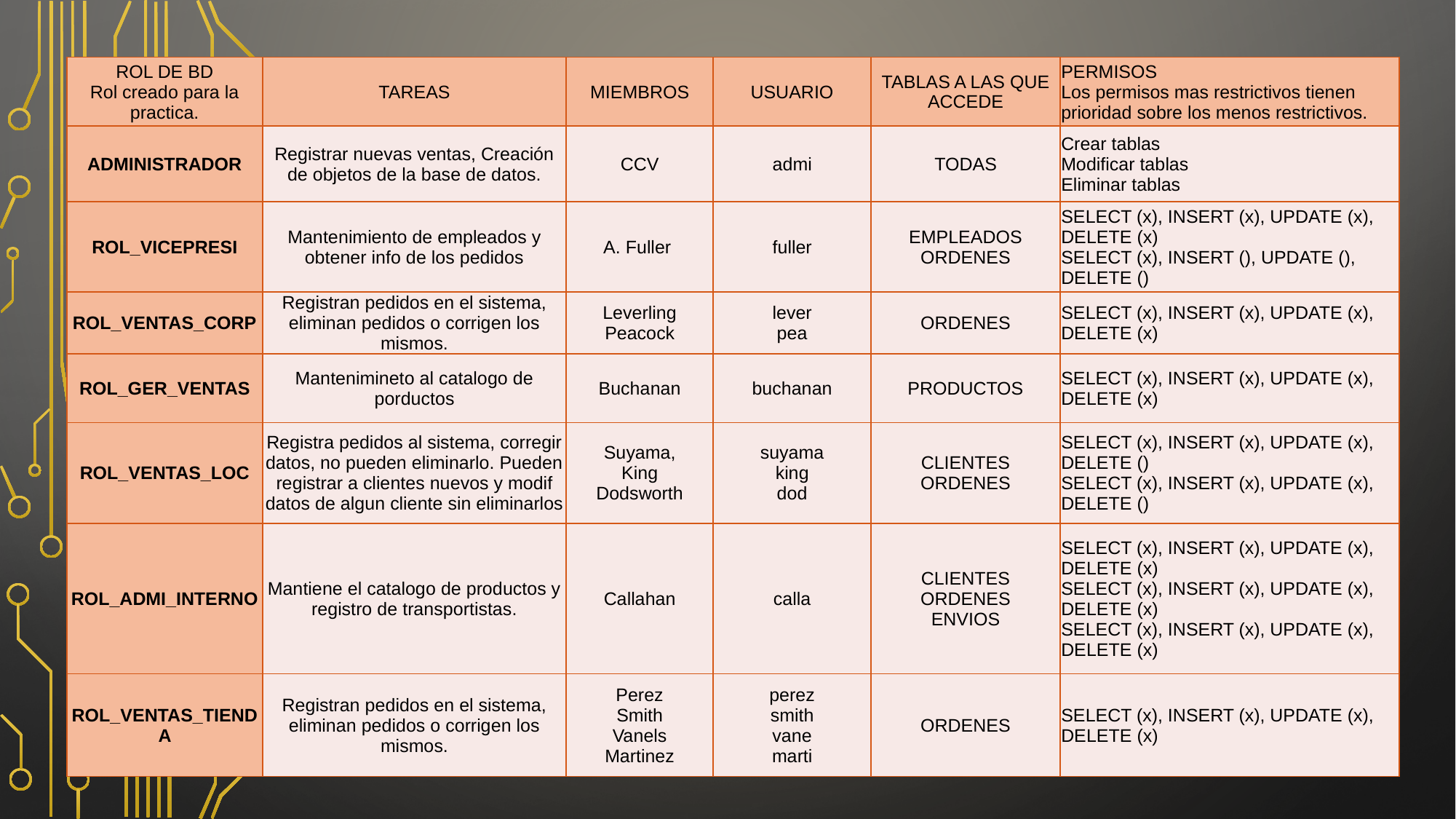

| ROL DE BD Rol creado para la practica. | TAREAS | MIEMBROS | USUARIO | TABLAS A LAS QUE ACCEDE | PERMISOS Los permisos mas restrictivos tienen prioridad sobre los menos restrictivos. |
| --- | --- | --- | --- | --- | --- |
| ADMINISTRADOR | Registrar nuevas ventas, Creación de objetos de la base de datos. | CCV | admi | TODAS | Crear tablas Modificar tablas Eliminar tablas |
| ROL\_VICEPRESI | Mantenimiento de empleados y obtener info de los pedidos | A. Fuller | fuller | EMPLEADOS ORDENES | SELECT (x), INSERT (x), UPDATE (x), DELETE (x) SELECT (x), INSERT (), UPDATE (), DELETE () |
| ROL\_VENTAS\_CORP | Registran pedidos en el sistema, eliminan pedidos o corrigen los mismos. | Leverling Peacock | lever pea | ORDENES | SELECT (x), INSERT (x), UPDATE (x), DELETE (x) |
| ROL\_GER\_VENTAS | Mantenimineto al catalogo de porductos | Buchanan | buchanan | PRODUCTOS | SELECT (x), INSERT (x), UPDATE (x), DELETE (x) |
| ROL\_VENTAS\_LOC | Registra pedidos al sistema, corregir datos, no pueden eliminarlo. Pueden registrar a clientes nuevos y modif datos de algun cliente sin eliminarlos | Suyama, King Dodsworth | suyama king dod | CLIENTES ORDENES | SELECT (x), INSERT (x), UPDATE (x), DELETE () SELECT (x), INSERT (x), UPDATE (x), DELETE () |
| ROL\_ADMI\_INTERNO | Mantiene el catalogo de productos y registro de transportistas. | Callahan | calla | CLIENTES ORDENES ENVIOS | SELECT (x), INSERT (x), UPDATE (x), DELETE (x) SELECT (x), INSERT (x), UPDATE (x), DELETE (x) SELECT (x), INSERT (x), UPDATE (x), DELETE (x) |
| ROL\_VENTAS\_TIENDA | Registran pedidos en el sistema, eliminan pedidos o corrigen los mismos. | Perez Smith Vanels Martinez | perez smith vane marti | ORDENES | SELECT (x), INSERT (x), UPDATE (x), DELETE (x) |